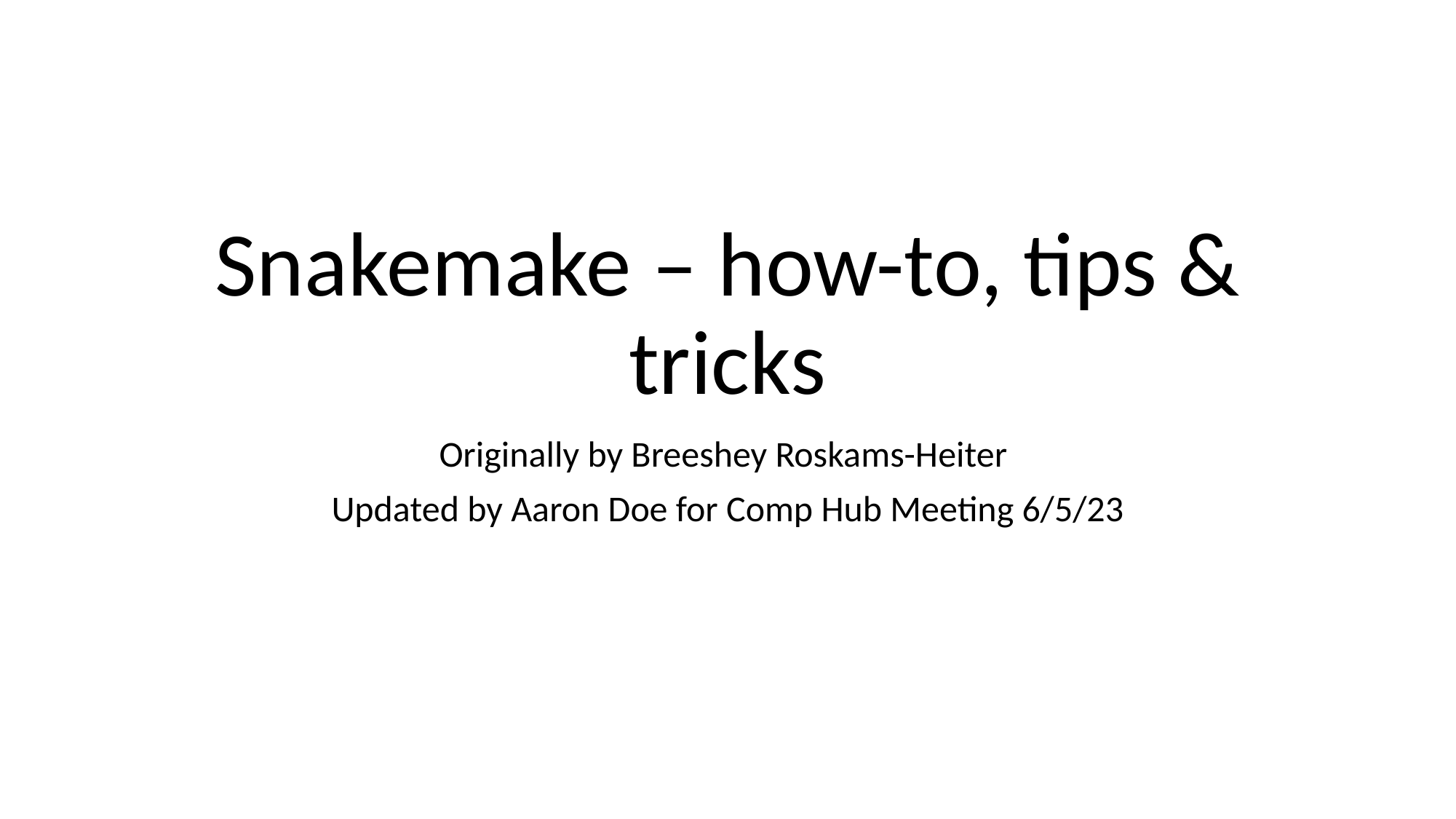

# Snakemake – how-to, tips & tricks
Originally by Breeshey Roskams-Heiter
Updated by Aaron Doe for Comp Hub Meeting 6/5/23